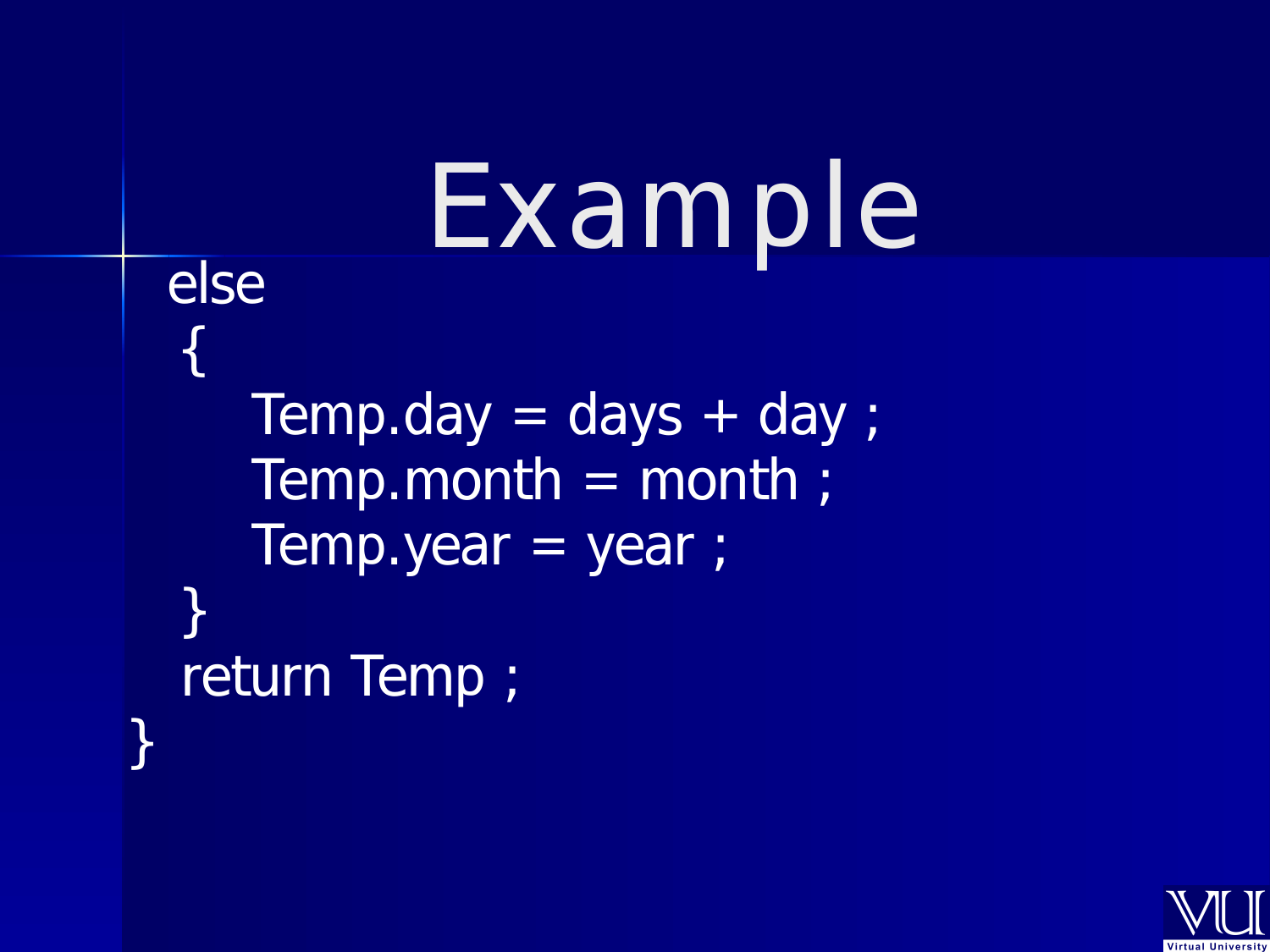

# Example
   else
   {
       Temp.day = days + day ;
       Temp.month = month ;
       Temp.year = year ;
   }
   return Temp ;
}